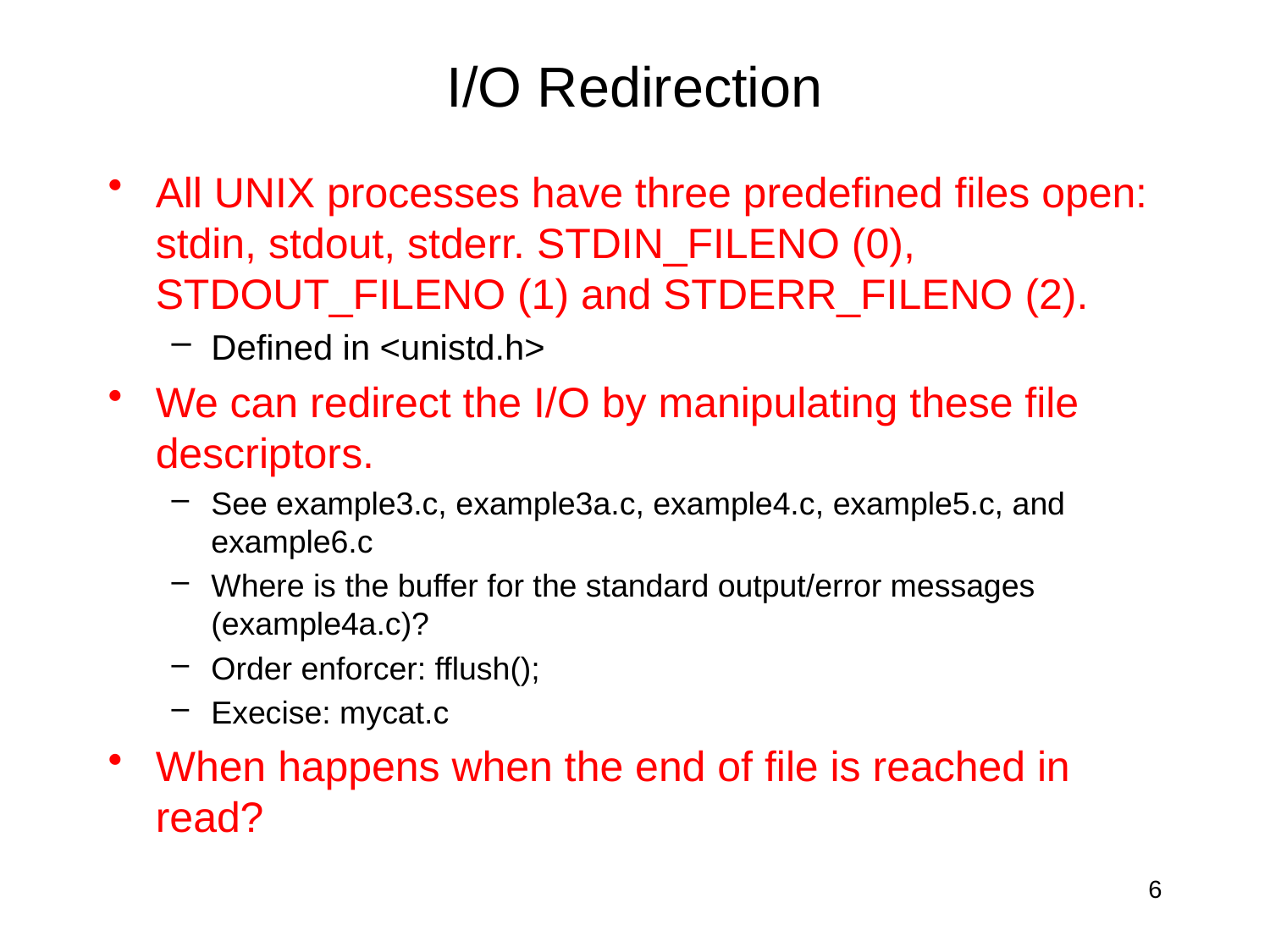

# I/O Redirection
All UNIX processes have three predefined files open: stdin, stdout, stderr. STDIN_FILENO (0), STDOUT_FILENO (1) and STDERR_FILENO (2).
Defined in <unistd.h>
We can redirect the I/O by manipulating these file descriptors.
See example3.c, example3a.c, example4.c, example5.c, and example6.c
Where is the buffer for the standard output/error messages (example4a.c)?
Order enforcer: fflush();
Execise: mycat.c
When happens when the end of file is reached in read?

6